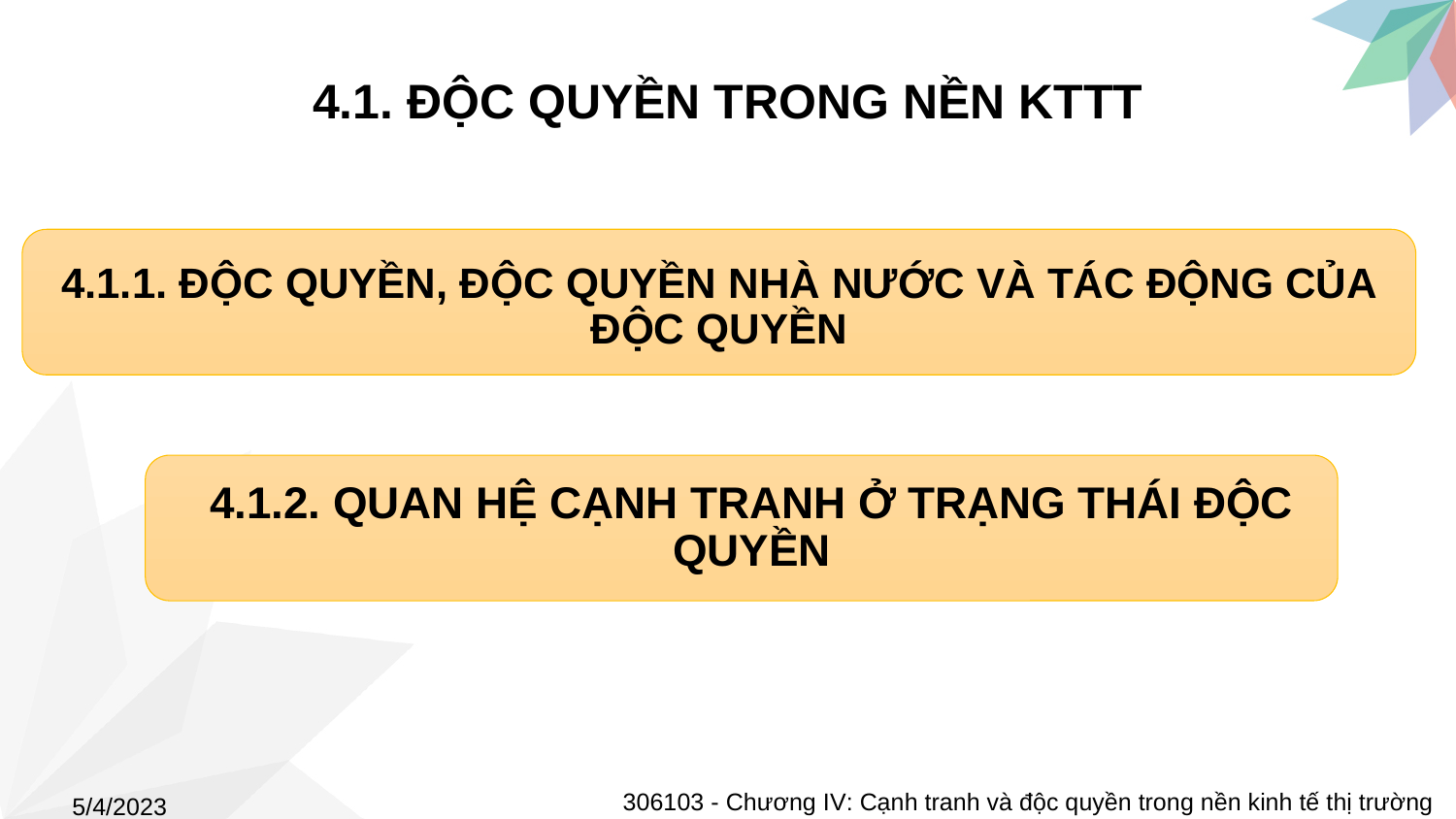

4.1. ĐỘC QUYỀN TRONG NỀN KTTT

4.1.1. ĐỘC QUYỀN, ĐỘC QUYỀN NHÀ NƯỚC VÀ TÁC ĐỘNG CỦA ĐỘC QUYỀN

4.1.2. QUAN HỆ CẠNH TRANH Ở TRẠNG THÁI ĐỘC QUYỀN
306103 - Chương IV: Cạnh tranh và độc quyền trong nền kinh tế thị trường
5/4/2023